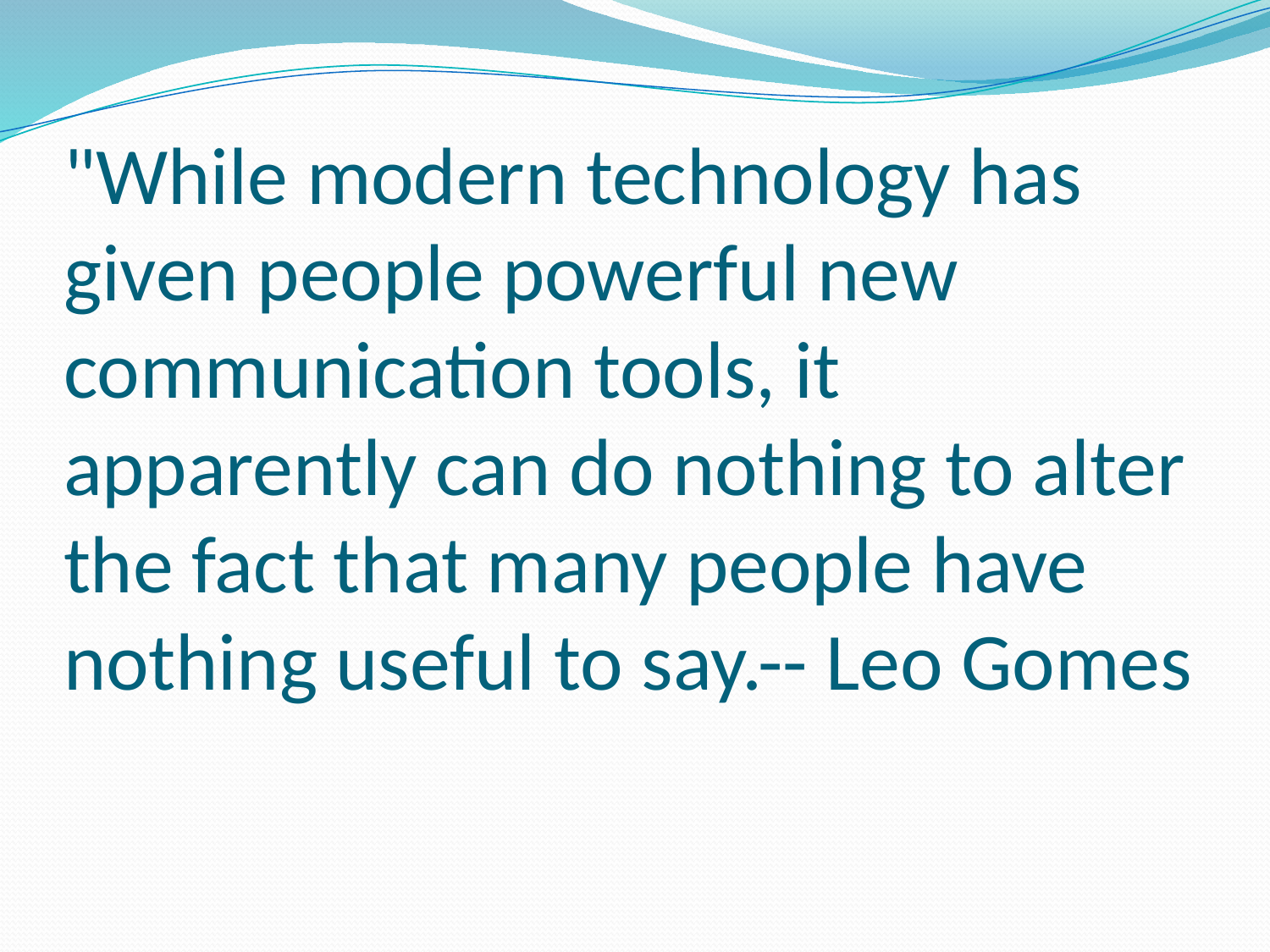

# "While modern technology has given people powerful new communication tools, it apparently can do nothing to alter the fact that many people have nothing useful to say.-- Leo Gomes